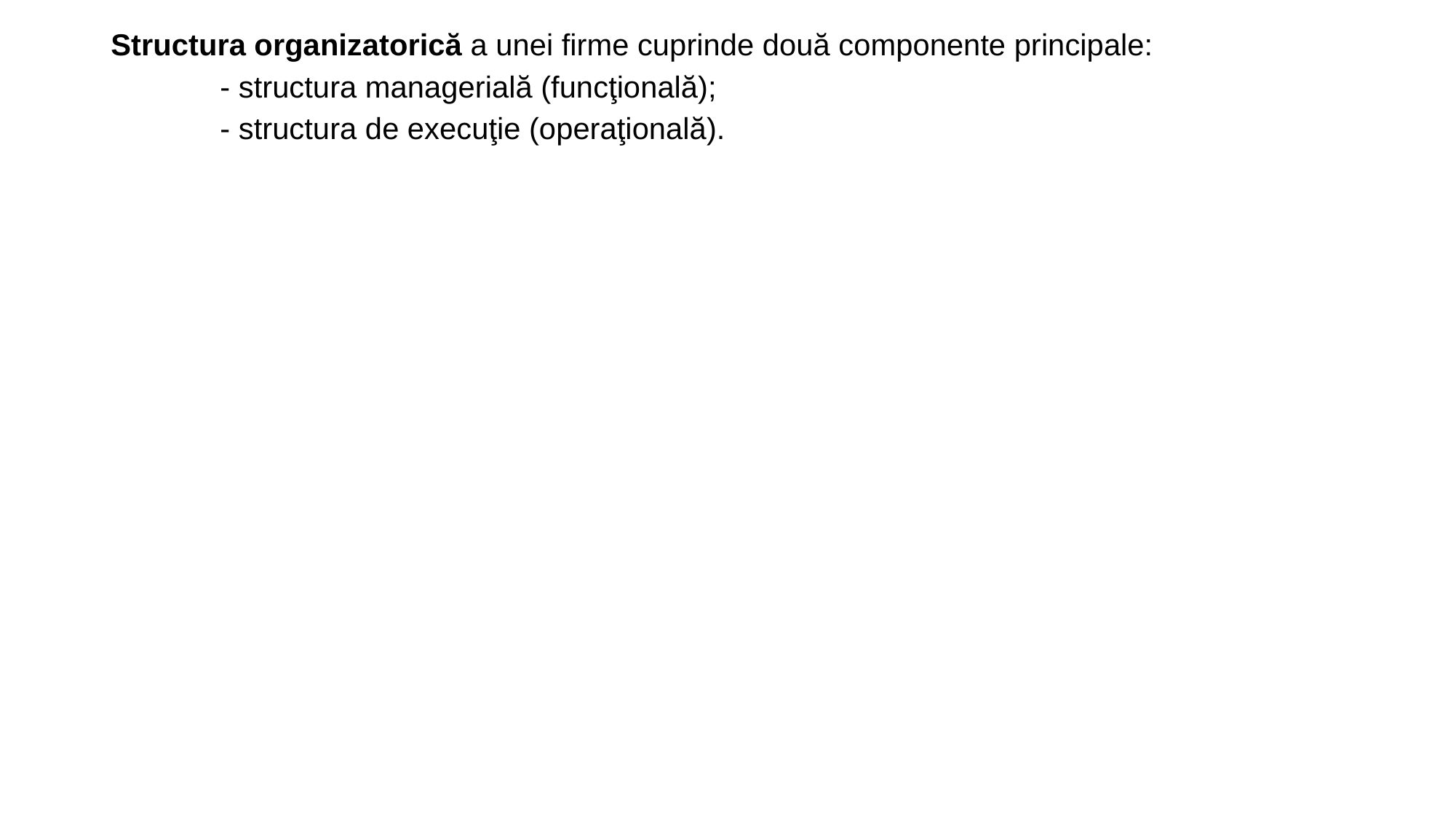

Structura organizatorică a unei firme cuprinde două componente principale:
	- structura managerială (funcţională);
	- structura de execuţie (operaţională).